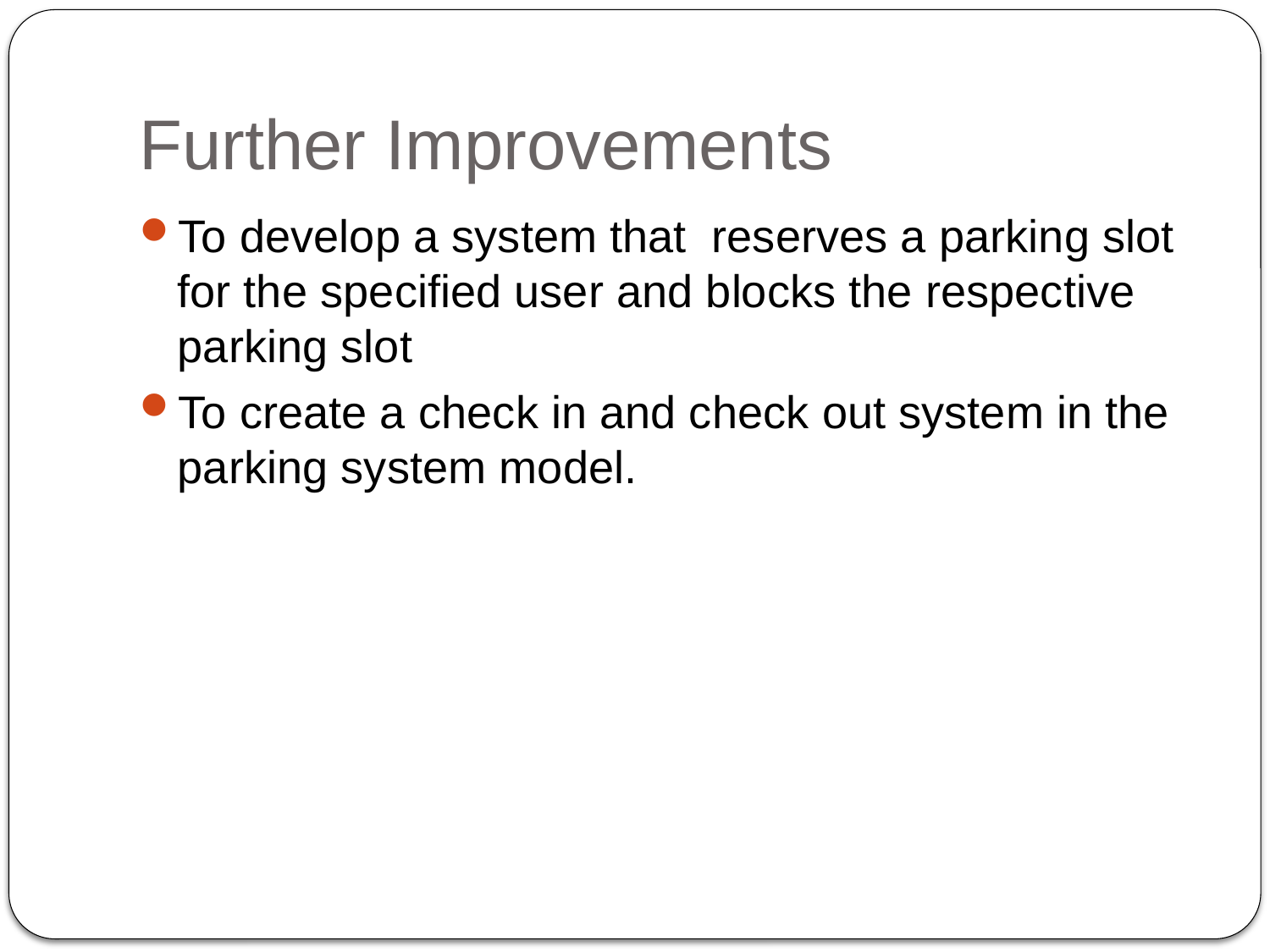

# Further Improvements
To develop a system that  reserves a parking slot for the specified user and blocks the respective parking slot
To create a check in and check out system in the parking system model.